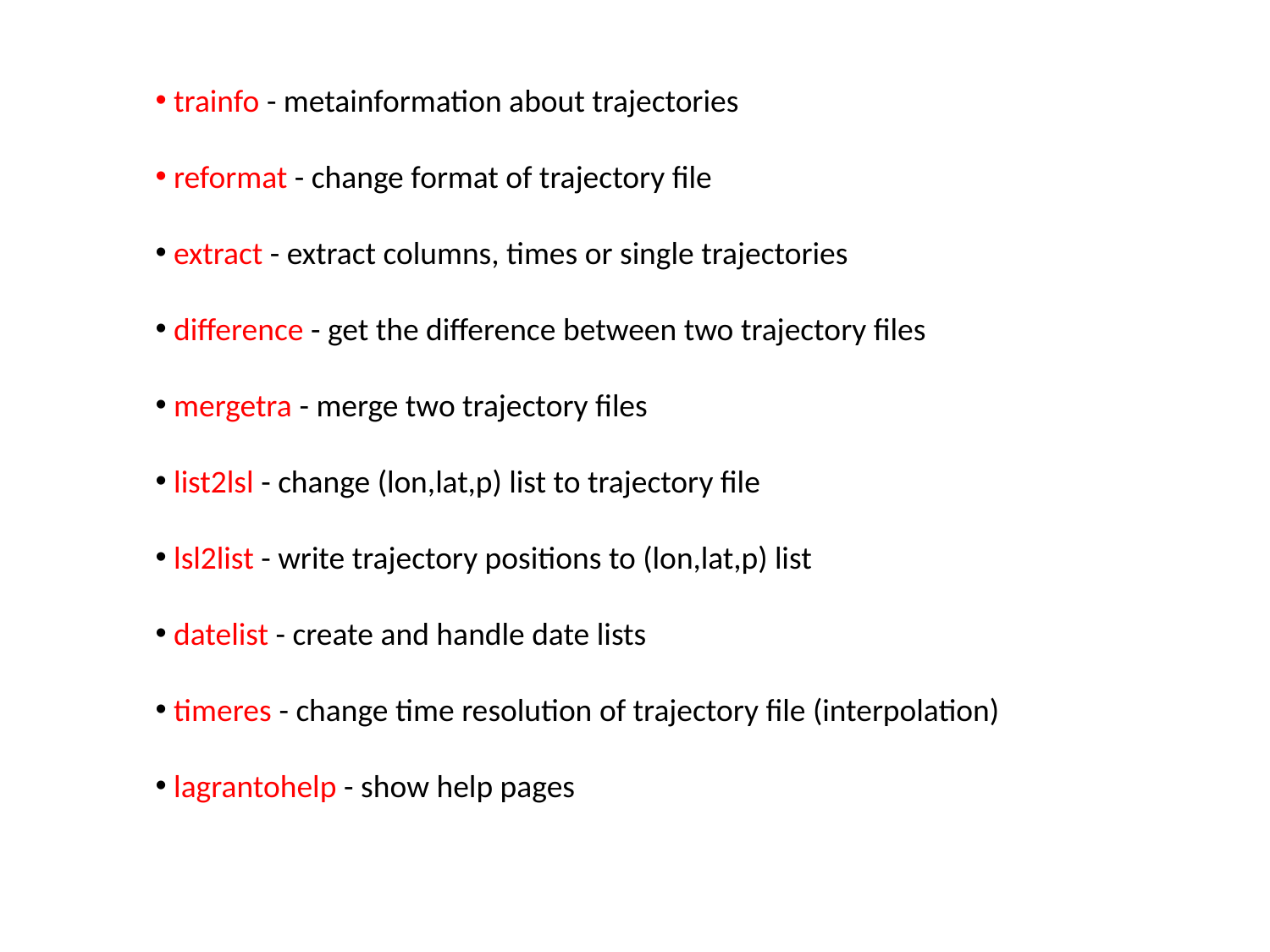

trainfo - metainformation about trajectories

 reformat - change format of trajectory file

 extract - extract columns, times or single trajectories

 difference - get the difference between two trajectory files

 mergetra - merge two trajectory files

 list2lsl - change (lon,lat,p) list to trajectory file

 lsl2list - write trajectory positions to (lon,lat,p) list

 datelist - create and handle date lists

 timeres - change time resolution of trajectory file (interpolation)

 lagrantohelp - show help pages